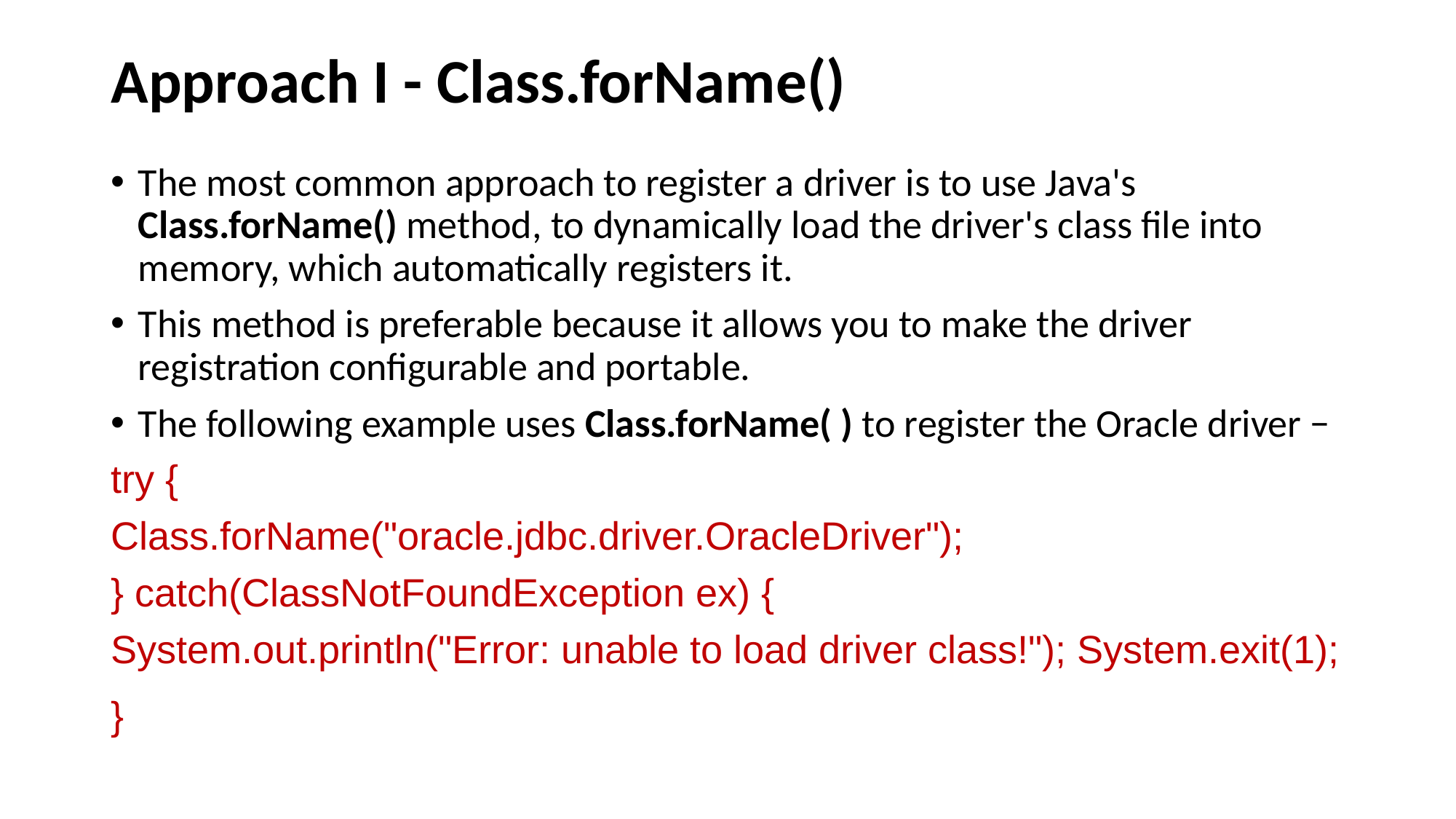

# Approach I - Class.forName()
The most common approach to register a driver is to use Java's Class.forName() method, to dynamically load the driver's class file into memory, which automatically registers it.
This method is preferable because it allows you to make the driver registration configurable and portable.
The following example uses Class.forName( ) to register the Oracle driver −
try {
Class.forName("oracle.jdbc.driver.OracleDriver");
} catch(ClassNotFoundException ex) {
System.out.println("Error: unable to load driver class!"); System.exit(1);
}